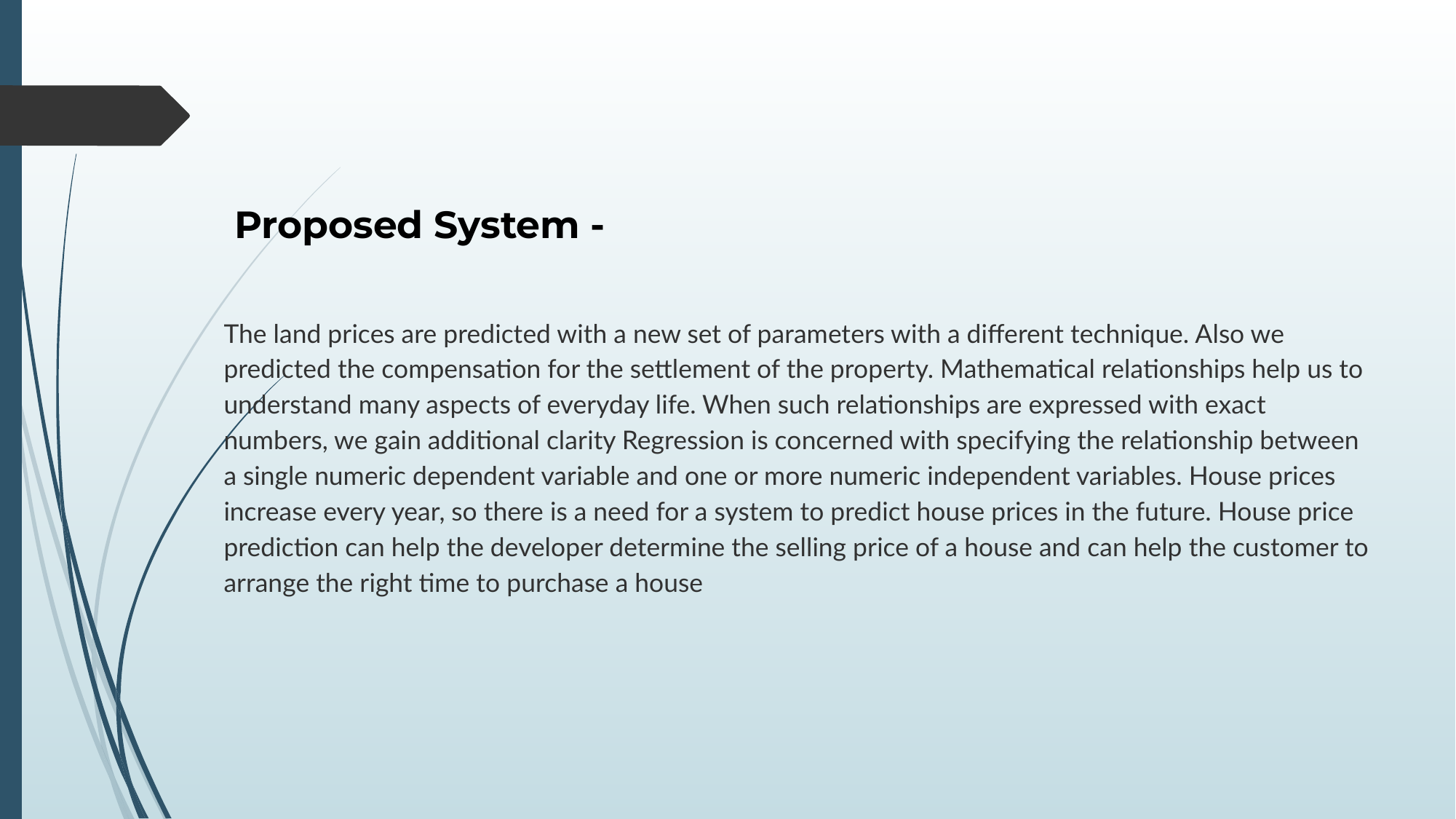

# Proposed System -
The land prices are predicted with a new set of parameters with a different technique. Also we predicted the compensation for the settlement of the property. Mathematical relationships help us to understand many aspects of everyday life. When such relationships are expressed with exact numbers, we gain additional clarity Regression is concerned with specifying the relationship between a single numeric dependent variable and one or more numeric independent variables. House prices increase every year, so there is a need for a system to predict house prices in the future. House price prediction can help the developer determine the selling price of a house and can help the customer to arrange the right time to purchase a house